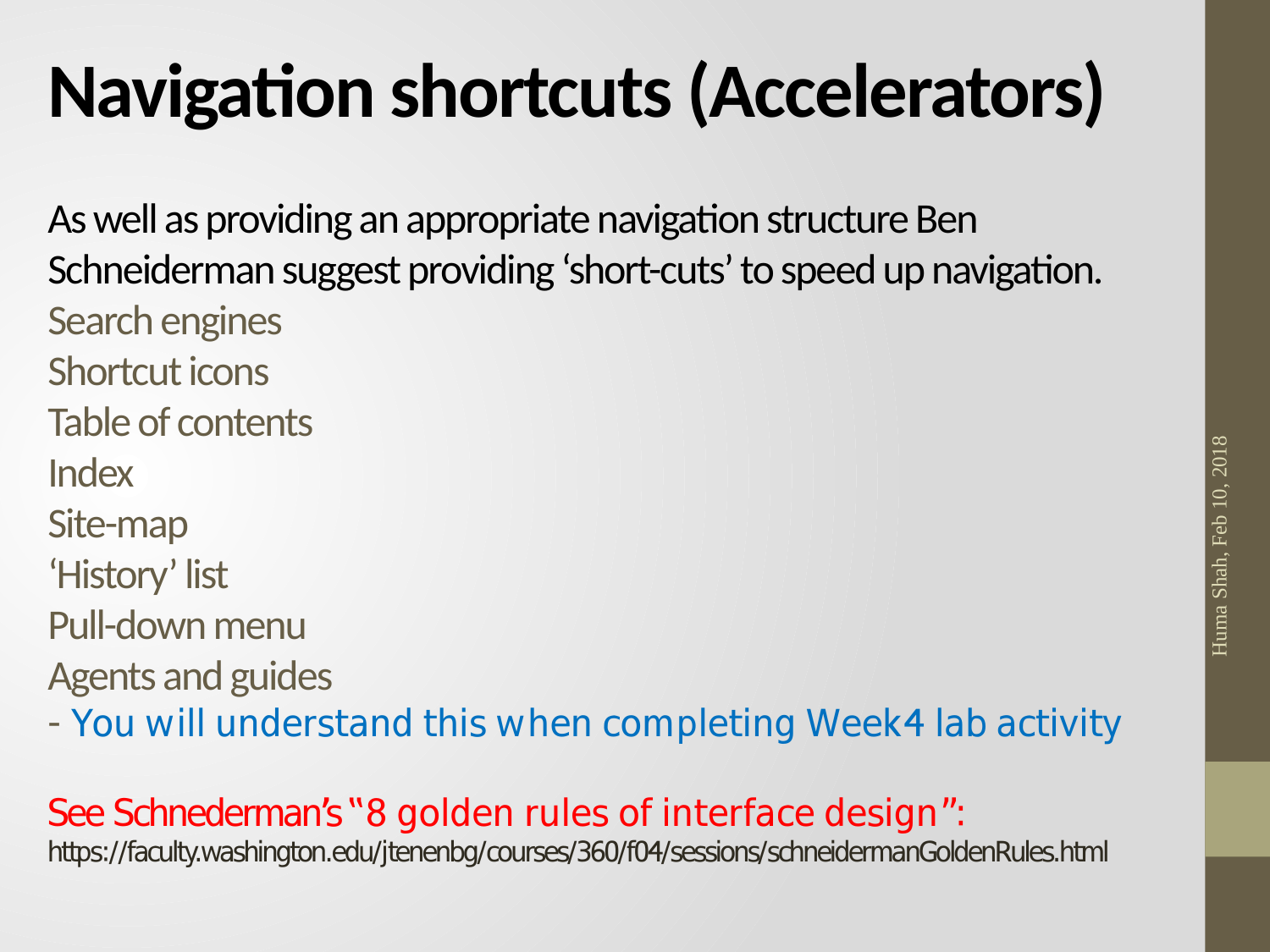

# Navigation shortcuts (Accelerators) As well as providing an appropriate navigation structure Ben Schneiderman suggest providing ‘short-cuts’ to speed up navigation. Search engines Shortcut icons Table of contents Index Site-map ‘History’ list Pull-down menu Agents and guides - You will understand this when completing Week4 lab activity See Schnederman’s “8 golden rules of interface design”: https://faculty.washington.edu/jtenenbg/courses/360/f04/sessions/schneidermanGoldenRules.html
Huma Shah, Feb 10, 2018